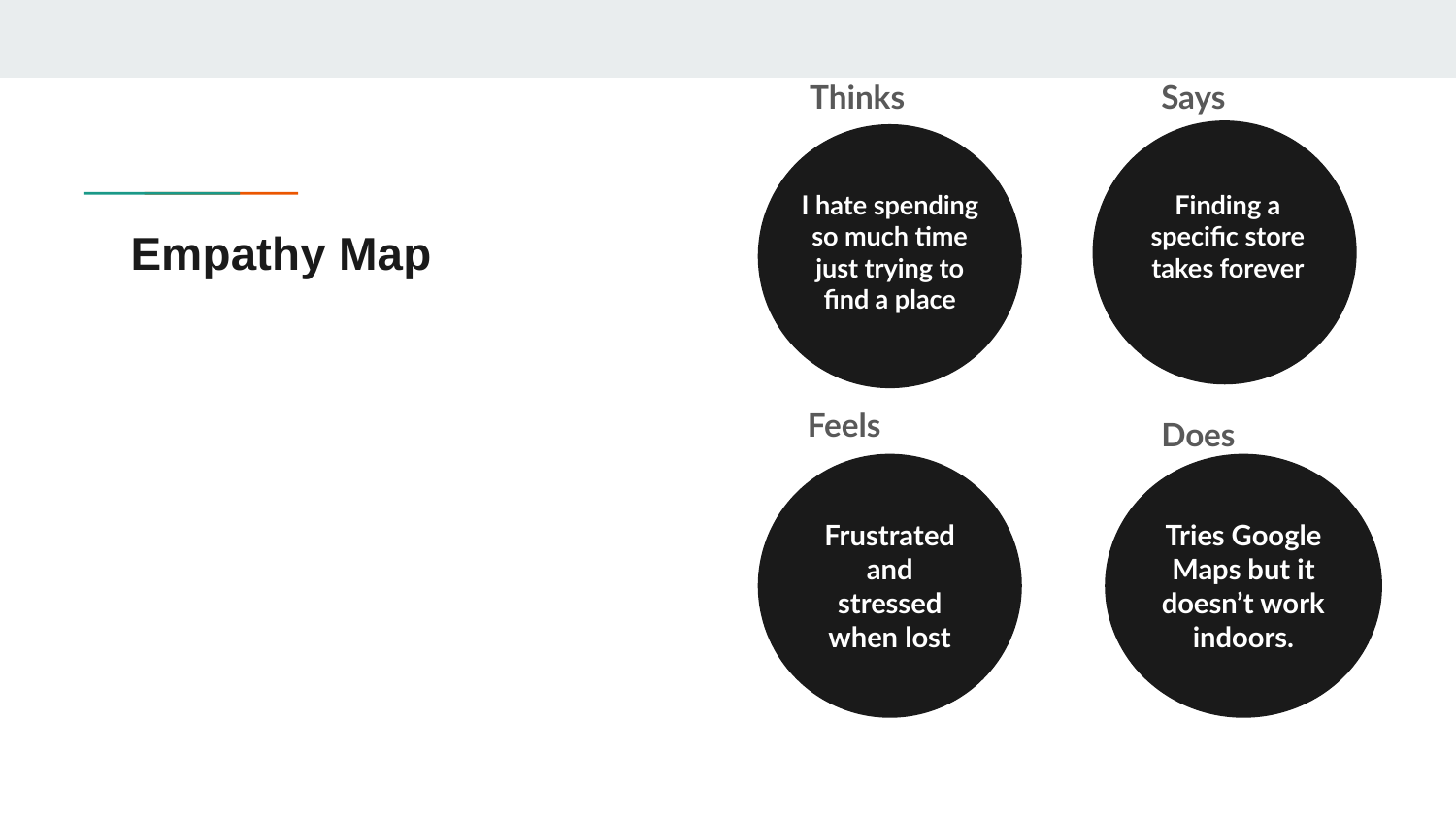

Thinks
Says

I hate spending so much time just trying to find a place
Finding a specific store takes forever
# Empathy Map

Feels
Does

Frustrated and stressed when lost
Tries Google Maps but it doesn’t work indoors.